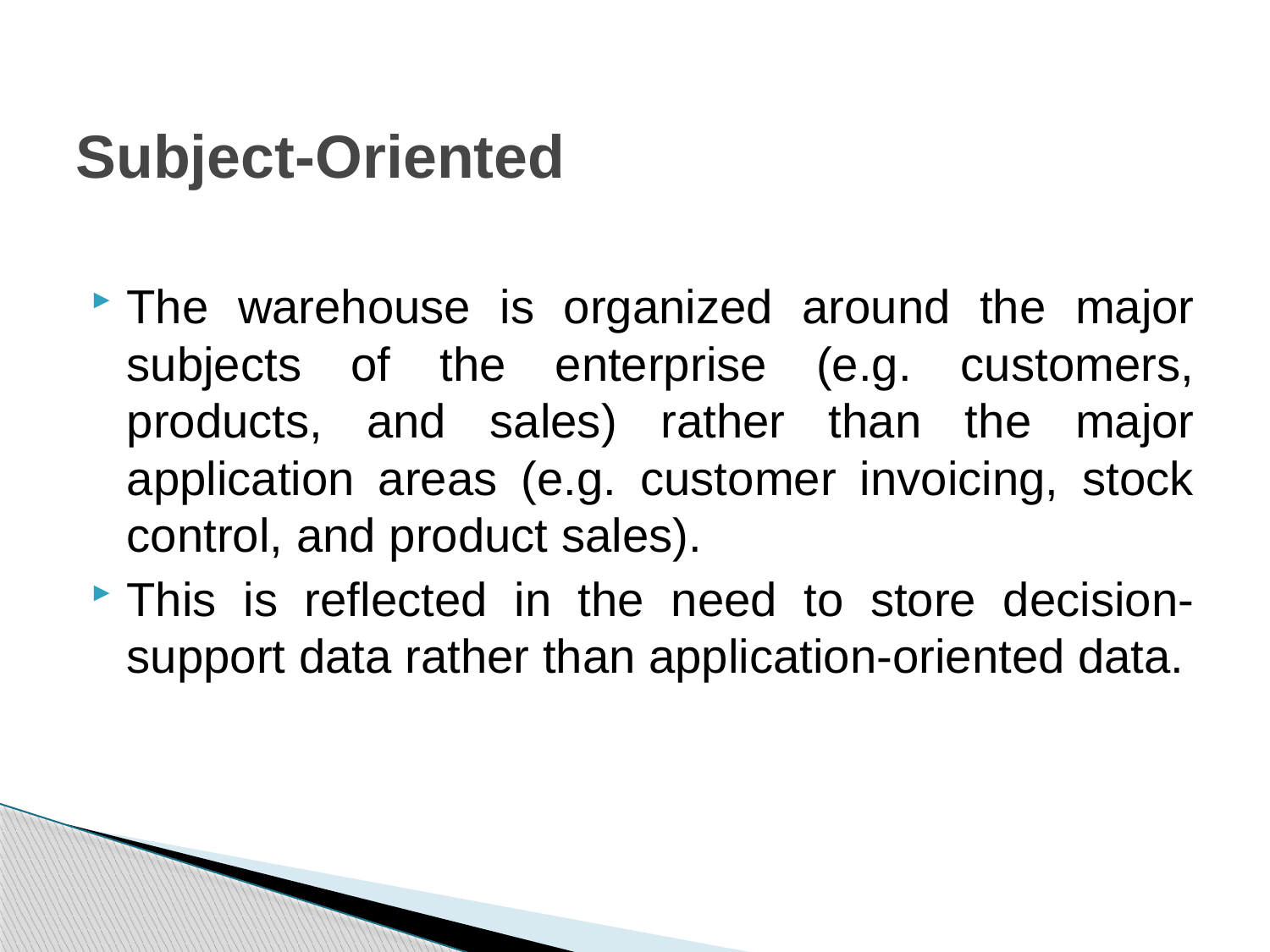

# Subject-Oriented

The warehouse is organized around the major subjects of the enterprise (e.g. customers, products, and sales) rather than the major application areas (e.g. customer invoicing, stock control, and product sales).
This is reflected in the need to store decision-support data rather than application-oriented data.